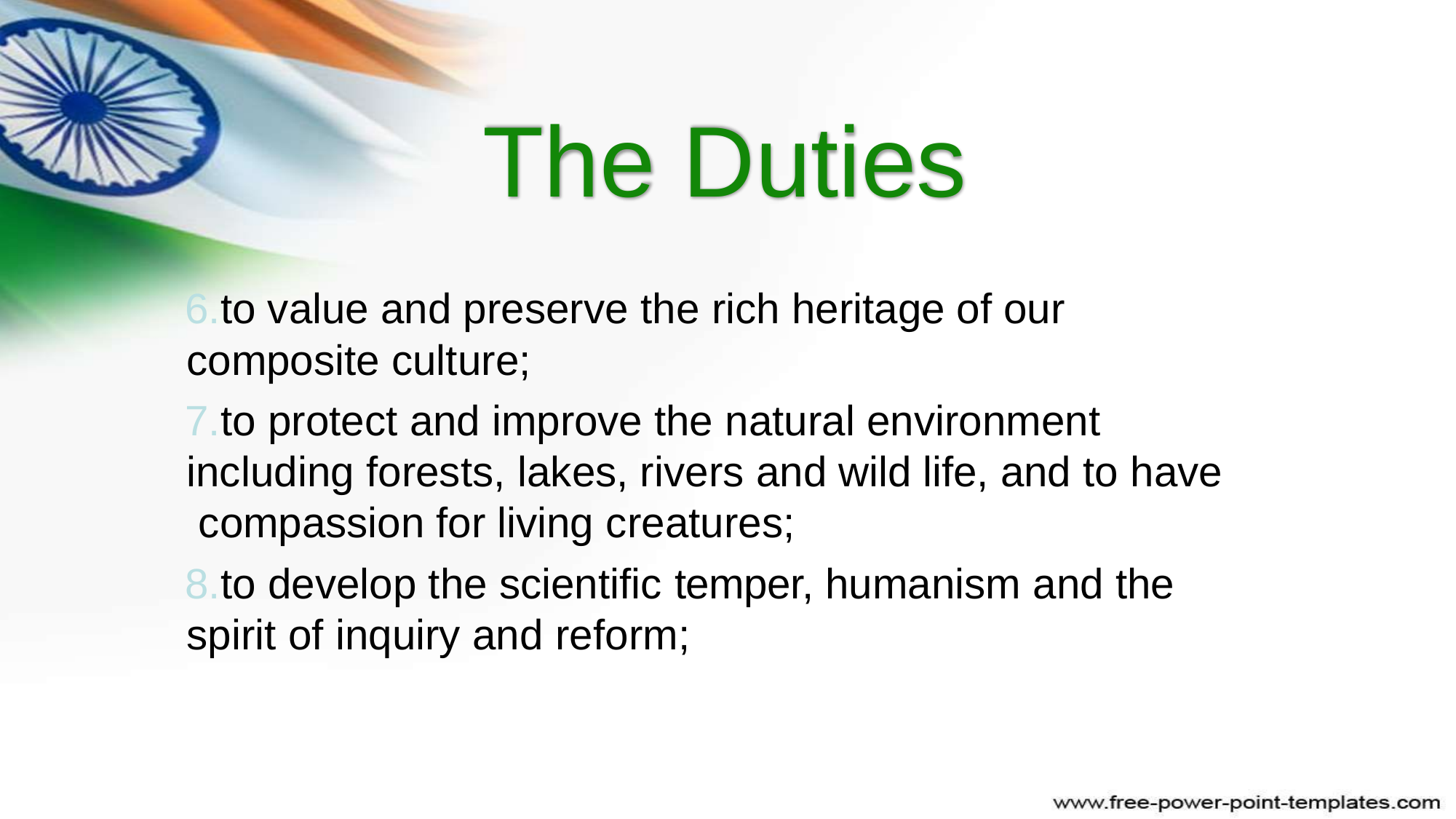

# The Duties
to value and preserve the rich heritage of our  composite culture;
to protect and improve the natural environment  including forests, lakes, rivers and wild life, and to have  compassion for living creatures;
to develop the scientific temper, humanism and the  spirit of inquiry and reform;